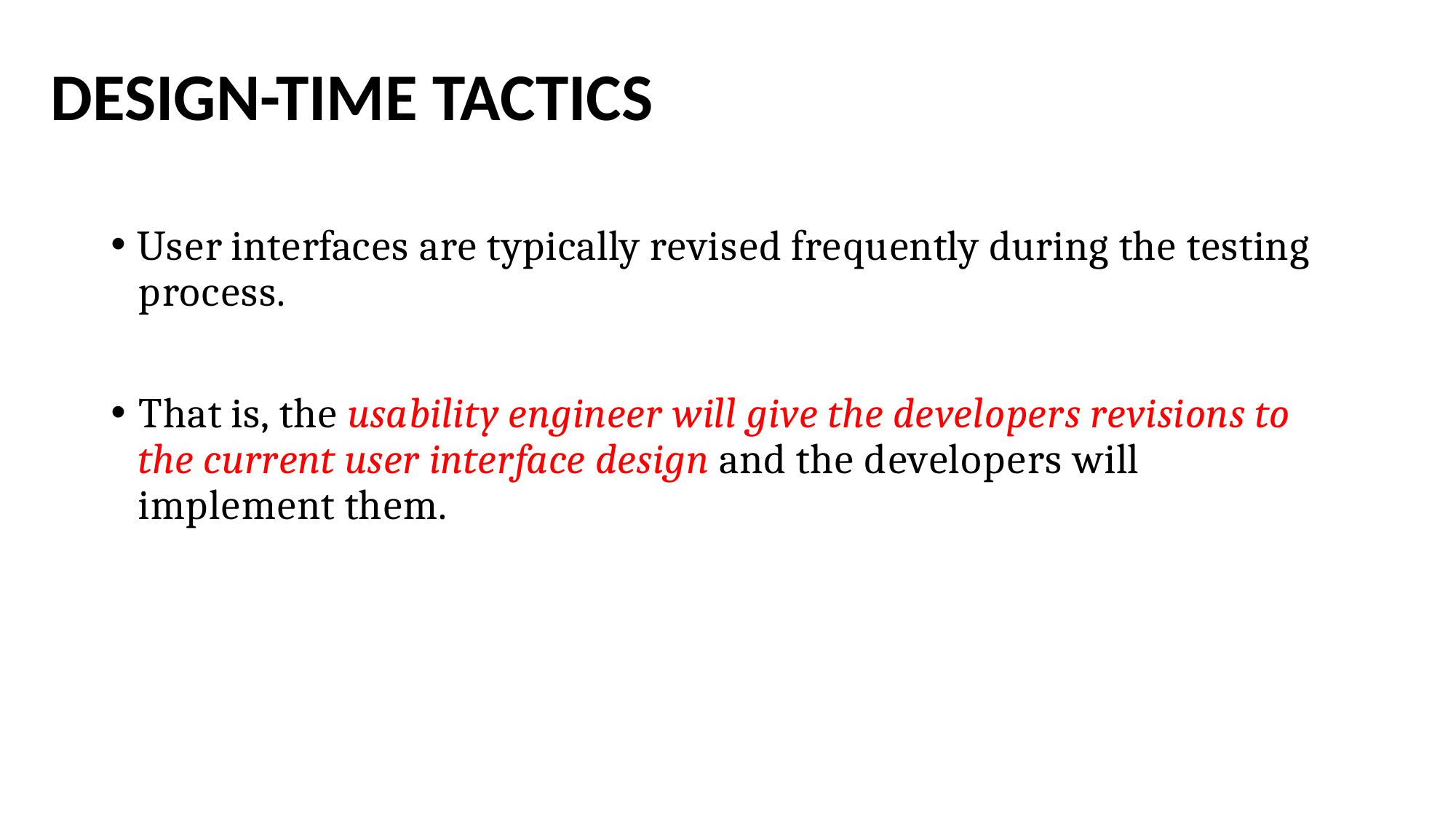

# DESIGN-TIME TACTICS
User interfaces are typically revised frequently during the testing process.

That is, the usability engineer will give the developers revisions to the current user interface design and the developers will implement them.